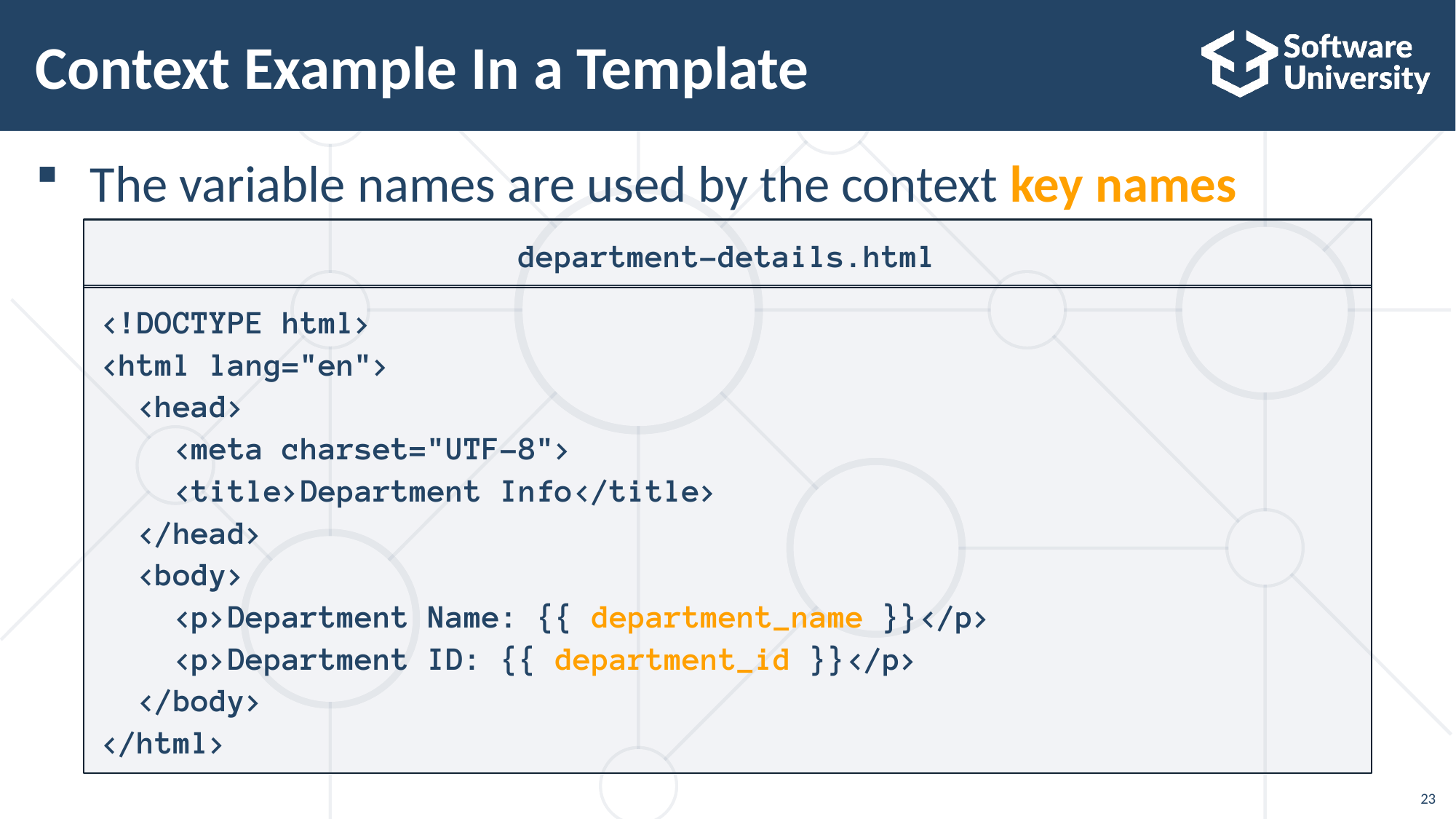

# Context Example In a Template
The variable names are used by the context key names

department-details.html
<!DOCTYPE html>
<html lang="en">
  <head>
    <meta charset="UTF-8">
    <title>Department Info</title>
  </head>
  <body>
    <p>Department Name: {{ department_name }}</p>
    <p>Department ID: {{ department_id }}</p>
  </body>
</html>
23